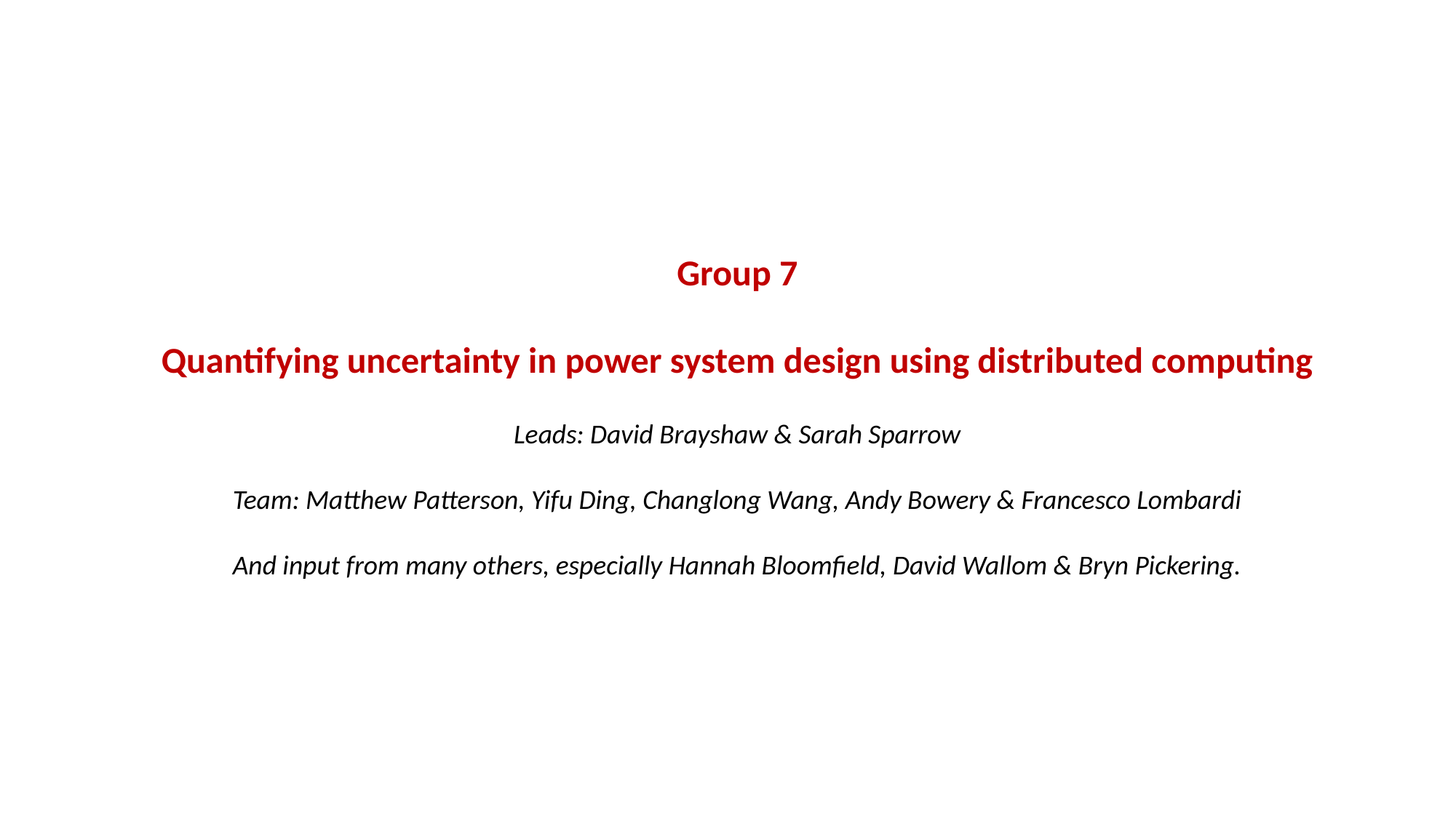

Group 7
Quantifying uncertainty in power system design using distributed computing
Leads: David Brayshaw & Sarah Sparrow
Team: Matthew Patterson, Yifu Ding, Changlong Wang, Andy Bowery & Francesco Lombardi

And input from many others, especially Hannah Bloomfield, David Wallom & Bryn Pickering.